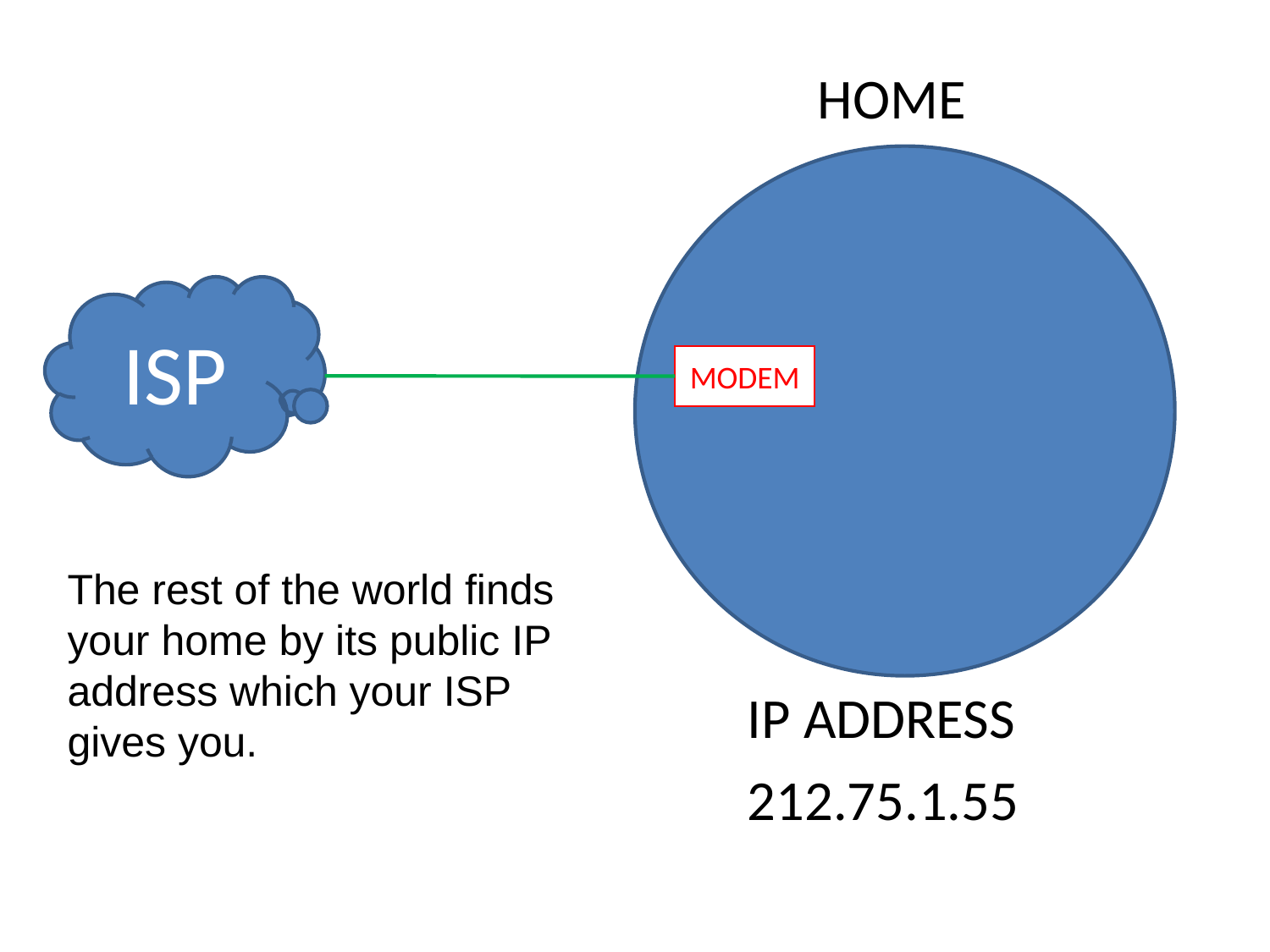

HOME

ISP
MODEM

The rest of the world finds your home by its public IP address which your ISP gives you.
IP ADDRESS
212.75.1.55